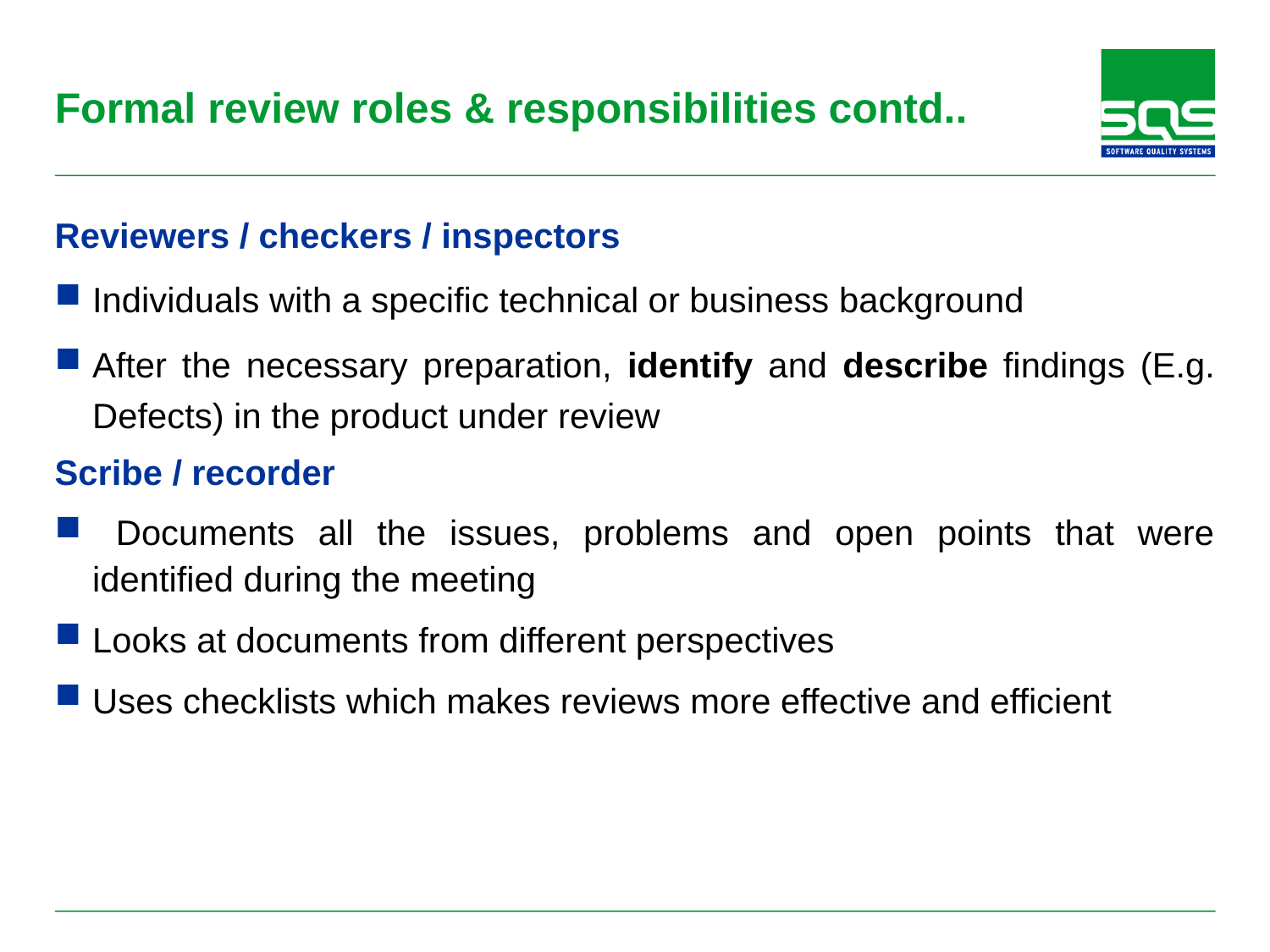

# Formal review roles & responsibilities contd..
Reviewers / checkers / inspectors
Individuals with a specific technical or business background
After the necessary preparation, identify and describe findings (E.g. Defects) in the product under review
Scribe / recorder
 Documents all the issues, problems and open points that were identified during the meeting
Looks at documents from different perspectives
Uses checklists which makes reviews more effective and efficient